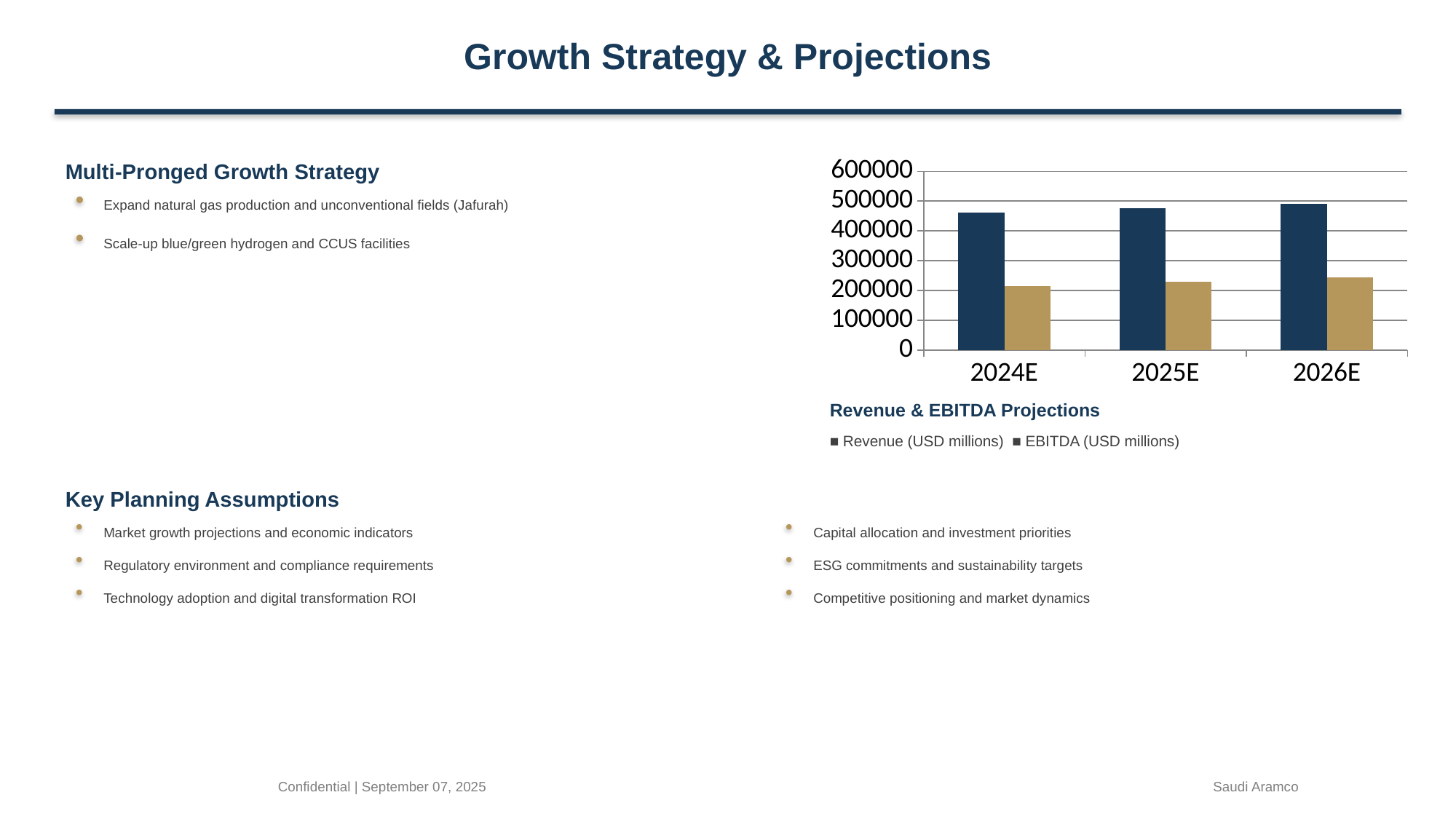

Growth Strategy & Projections

Multi-Pronged Growth Strategy

### Chart

| Category | Revenue (USD millions) | EBITDA (USD millions) |
|---|---|---|
| 2024E | 461560.0 | 215000.0 |
| 2025E | 475000.0 | 230000.0 |
| 2026E | 490000.0 | 245000.0 |
Expand natural gas production and unconventional fields (Jafurah)

Scale-up blue/green hydrogen and CCUS facilities

Revenue & EBITDA Projections
■ Revenue (USD millions)  ■ EBITDA (USD millions)
Key Planning Assumptions
Market growth projections and economic indicators
Capital allocation and investment priorities

Regulatory environment and compliance requirements
ESG commitments and sustainability targets

Technology adoption and digital transformation ROI
Competitive positioning and market dynamics

Confidential | September 07, 2025
Saudi Aramco